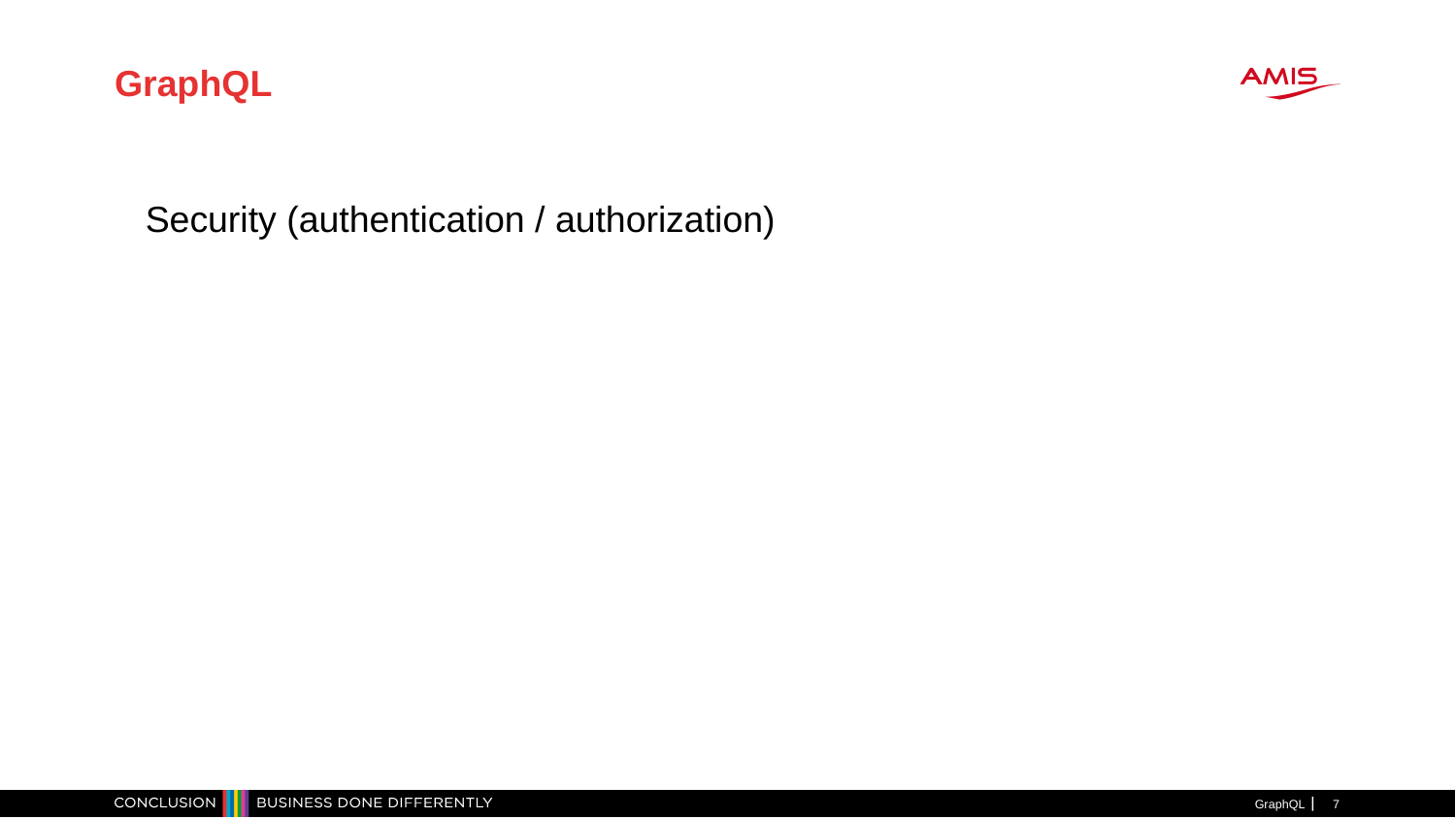

GraphQL

Security (authentication / authorization)
GraphQL
7